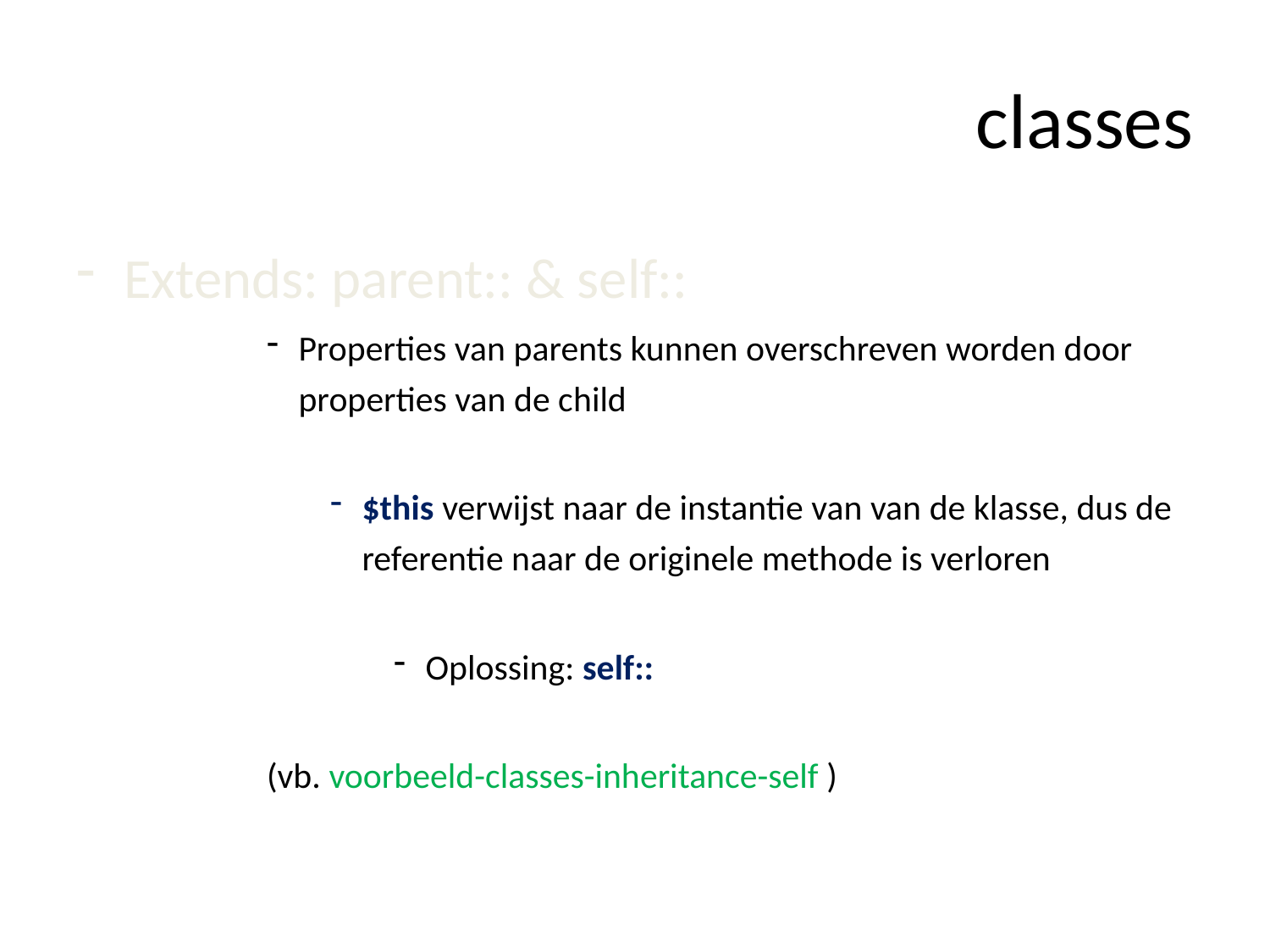

# classes
Extends: parent:: & self::
Properties van parents kunnen overschreven worden door properties van de child
$this verwijst naar de instantie van van de klasse, dus de referentie naar de originele methode is verloren
Oplossing: self::
(vb. voorbeeld-classes-inheritance-self )